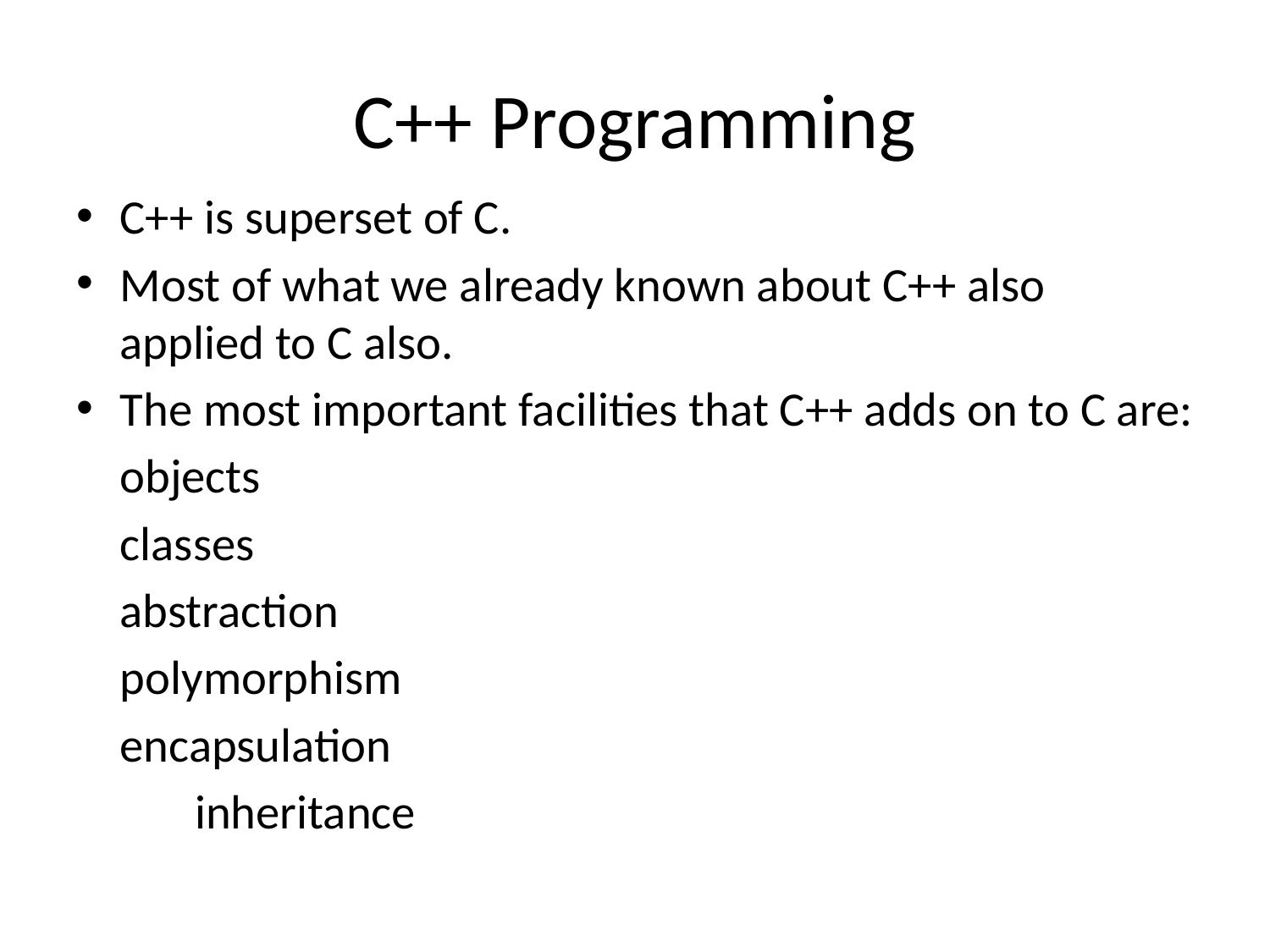

# C++ Programming
C++ is superset of C.
Most of what we already known about C++ also applied to C also.
The most important facilities that C++ adds on to C are:
		objects
		classes
		abstraction
		polymorphism
		encapsulation
           inheritance